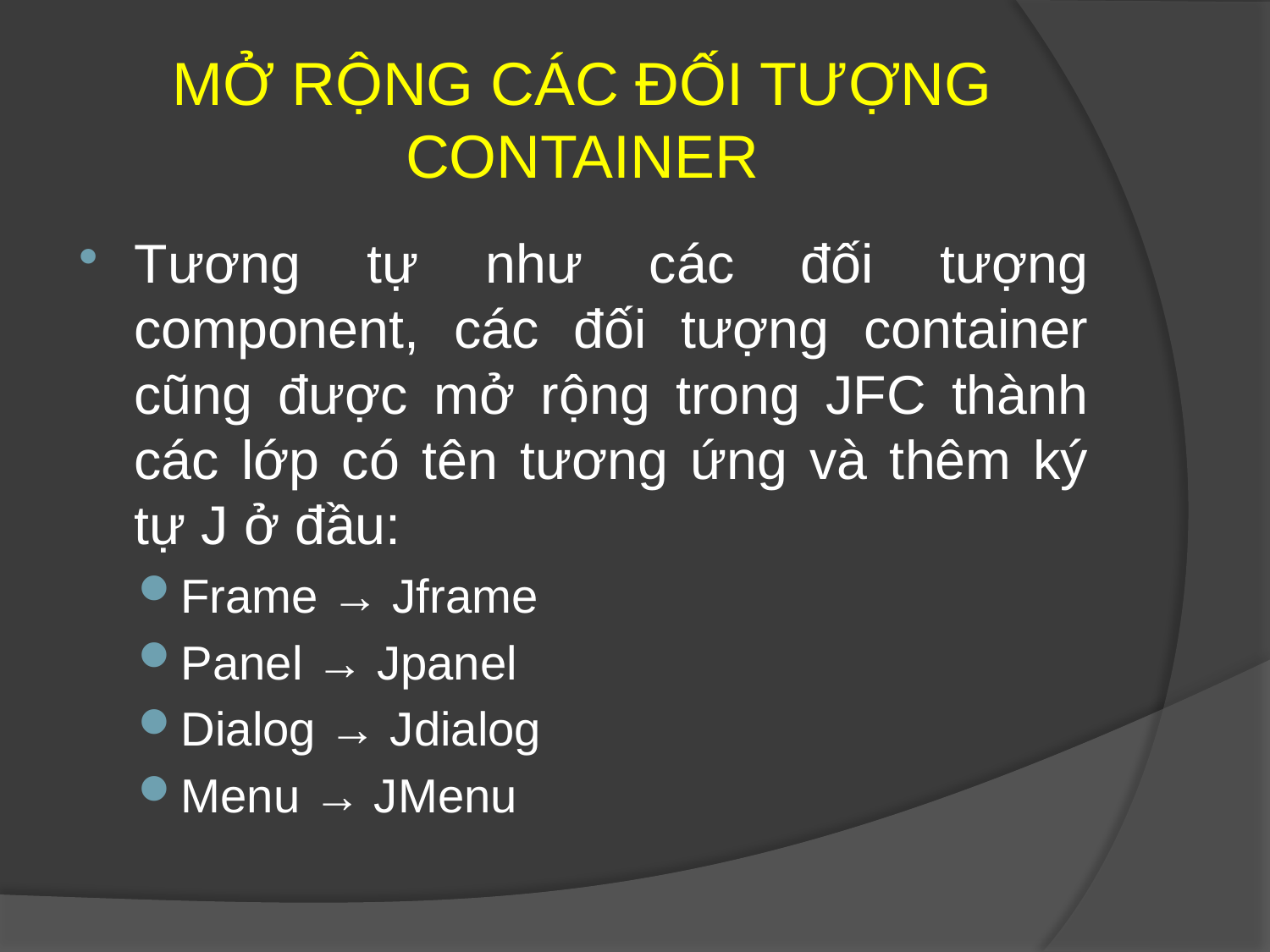

# MỞ RỘNG CÁC ĐỐI TƯỢNG CONTAINER
Tương tự như các đối tượng component, các đối tượng container cũng được mở rộng trong JFC thành các lớp có tên tương ứng và thêm ký tự J ở đầu:
Frame → Jframe
Panel → Jpanel
Dialog → Jdialog
Menu → JMenu